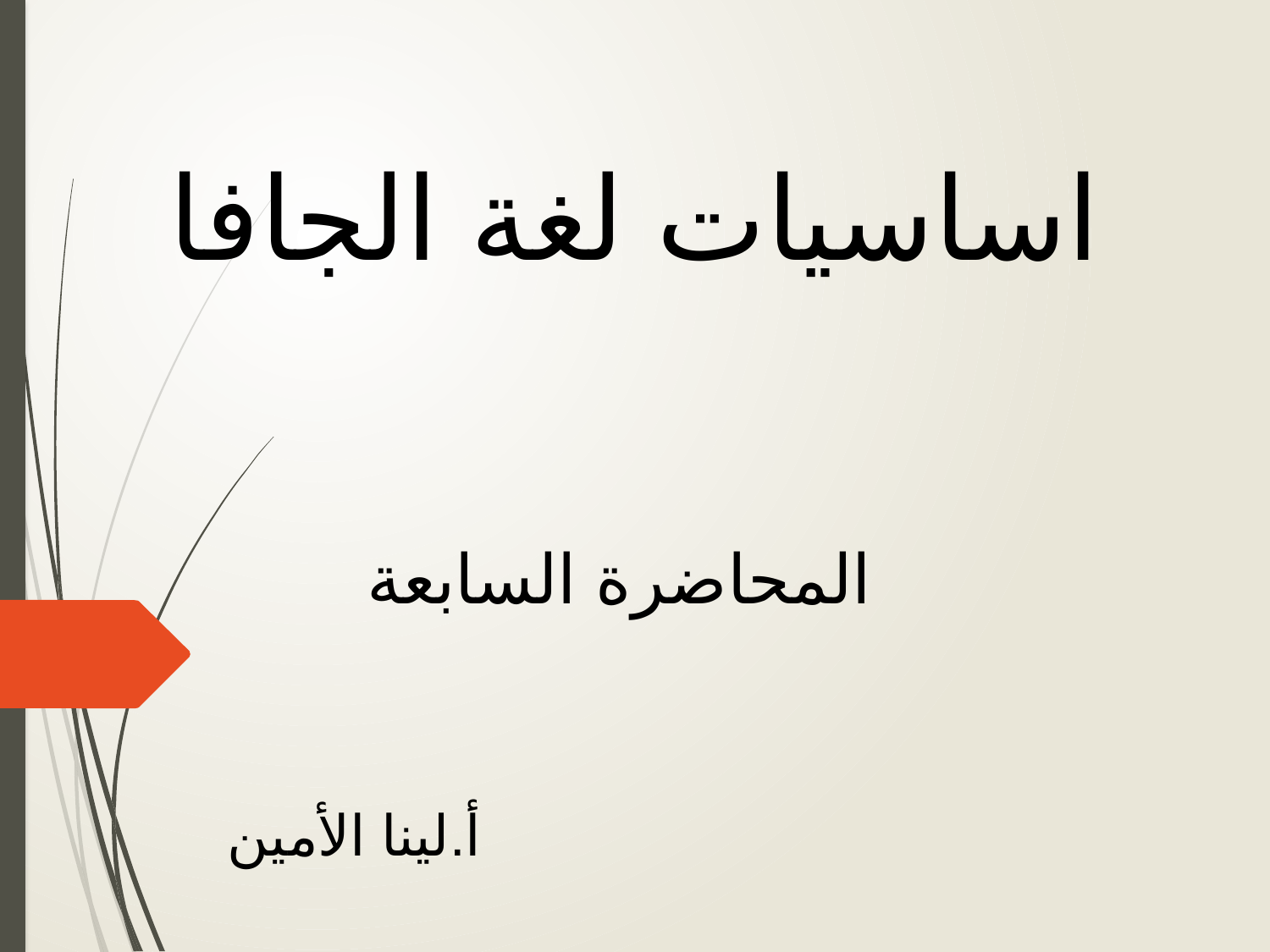

اساسيات لغة الجافا
المحاضرة السابعة
أ.لينا الأمين